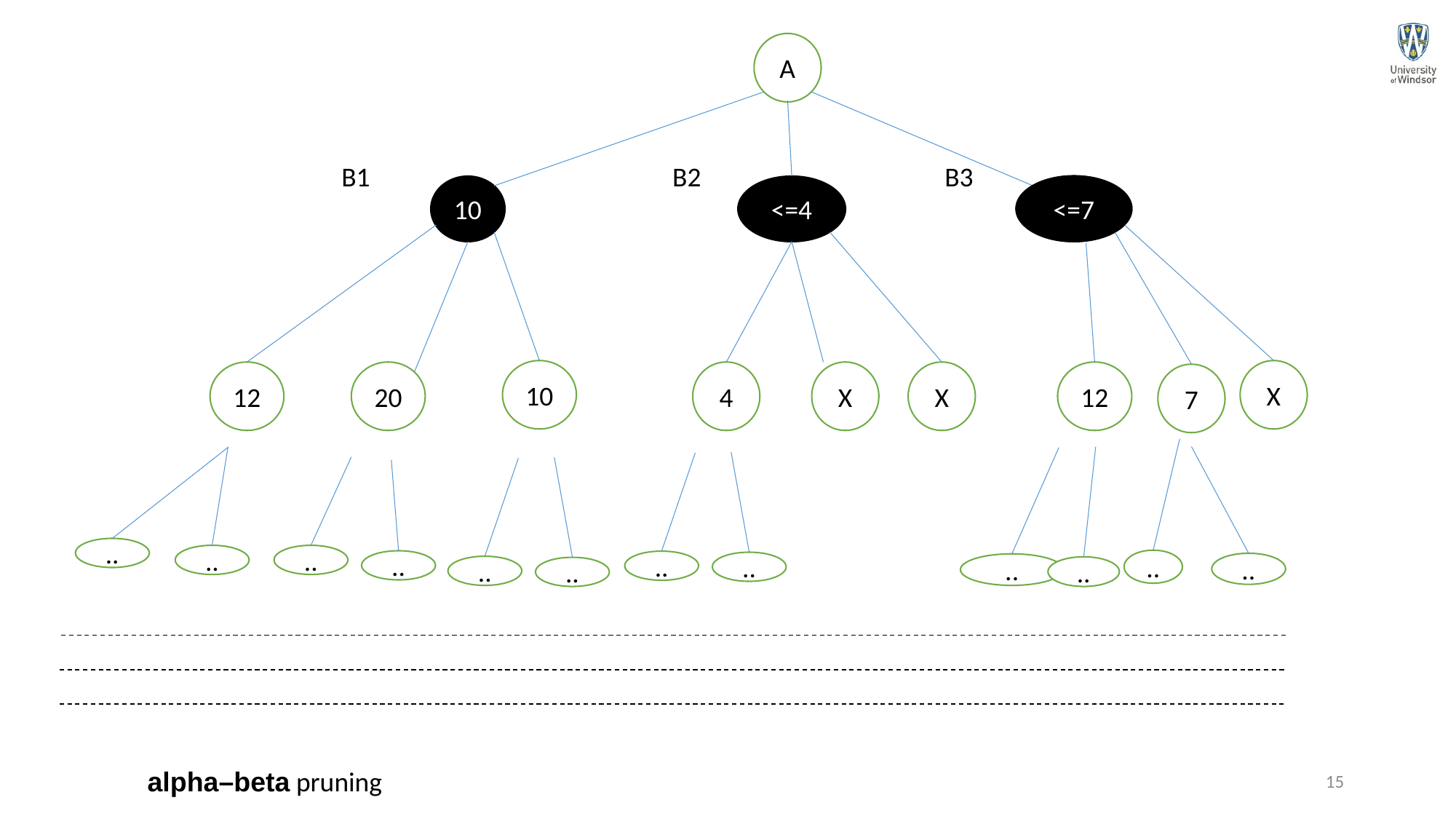

A
B1
B2
B3
<=7
10
<=4
<=12
10
X
12
20
4
X
X
12
7
..
..
..
..
..
..
..
..
..
..
..
..
alpha–beta pruning
15